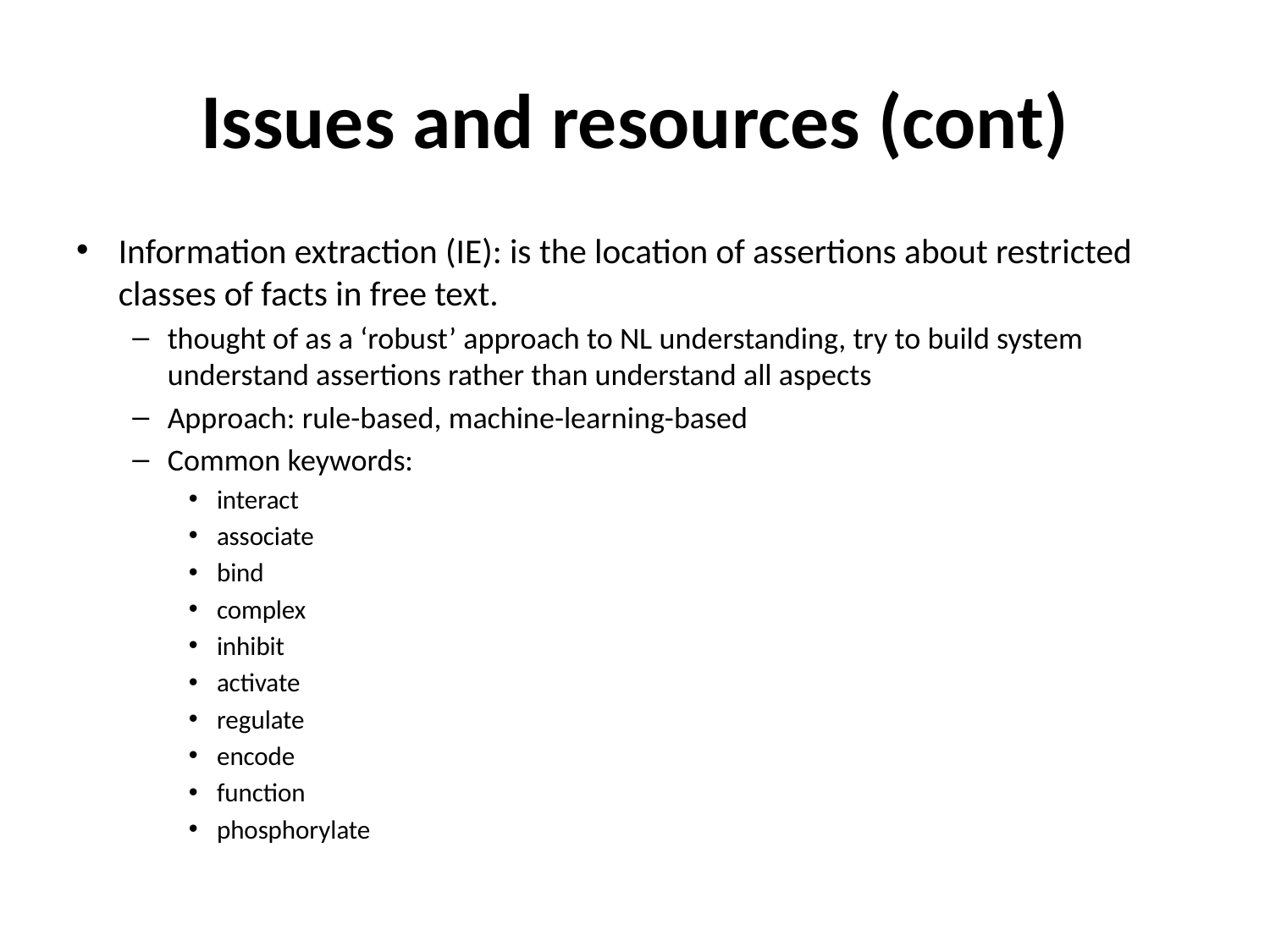

# Issues and resources (cont)
Information extraction (IE): is the location of assertions about restricted classes of facts in free text.
thought of as a ‘robust’ approach to NL understanding, try to build system understand assertions rather than understand all aspects
Approach: rule-based, machine-learning-based
Common keywords:
interact
associate
bind
complex
inhibit
activate
regulate
encode
function
phosphorylate